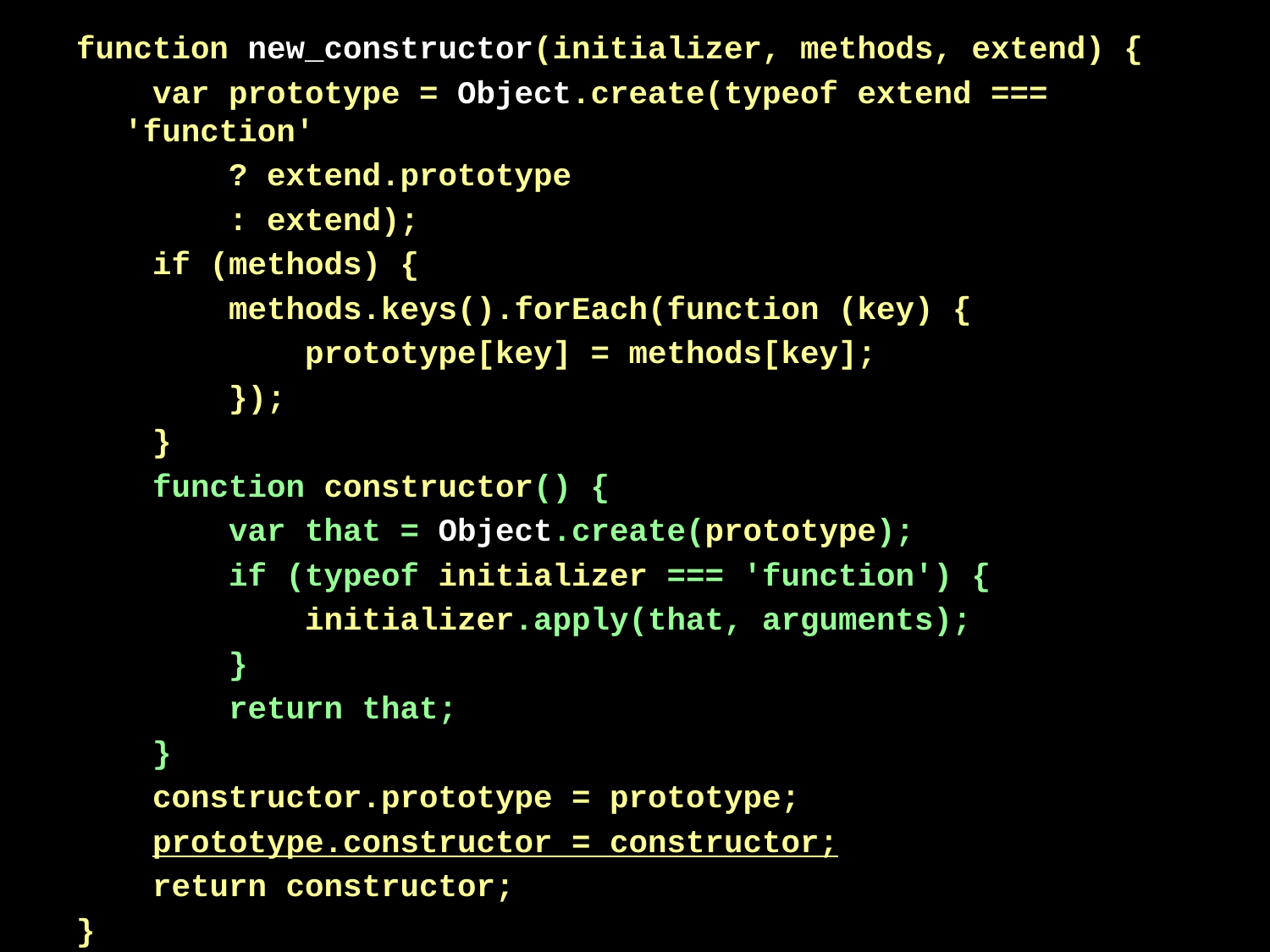

function new_constructor(initializer, methods, extend) {
    var prototype = Object.create(typeof extend === 'function'
        ? extend.prototype
        : extend);
    if (methods) {
        methods.keys().forEach(function (key) {
            prototype[key] = methods[key];
        });
    }
    function constructor() {
        var that = Object.create(prototype);
        if (typeof initializer === 'function') {
            initializer.apply(that, arguments);
        }
        return that;
    }
    constructor.prototype = prototype;
    prototype.constructor = constructor;
    return constructor;
}